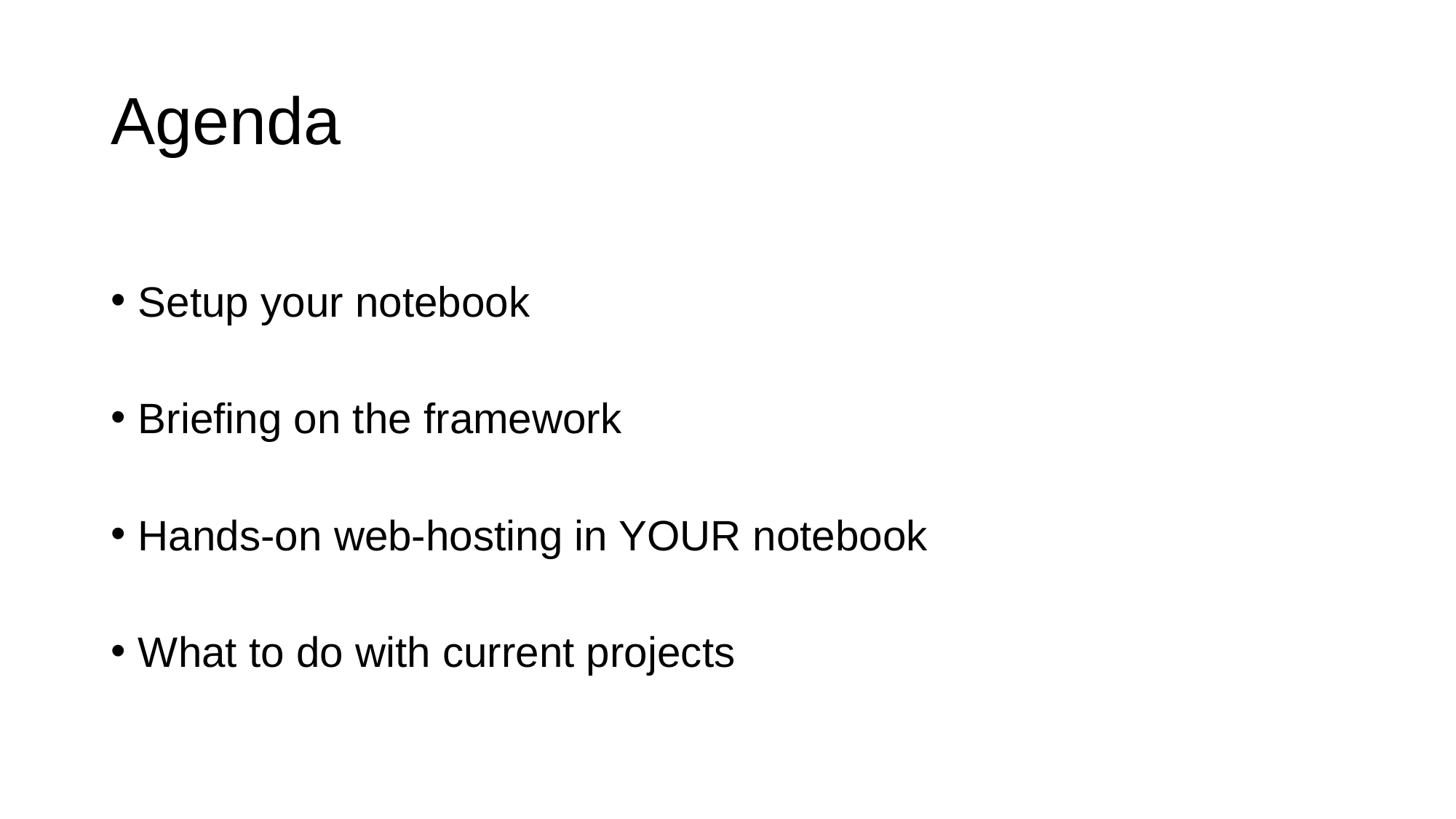

# Agenda
Setup your notebook
Briefing on the framework
Hands-on web-hosting in YOUR notebook
What to do with current projects